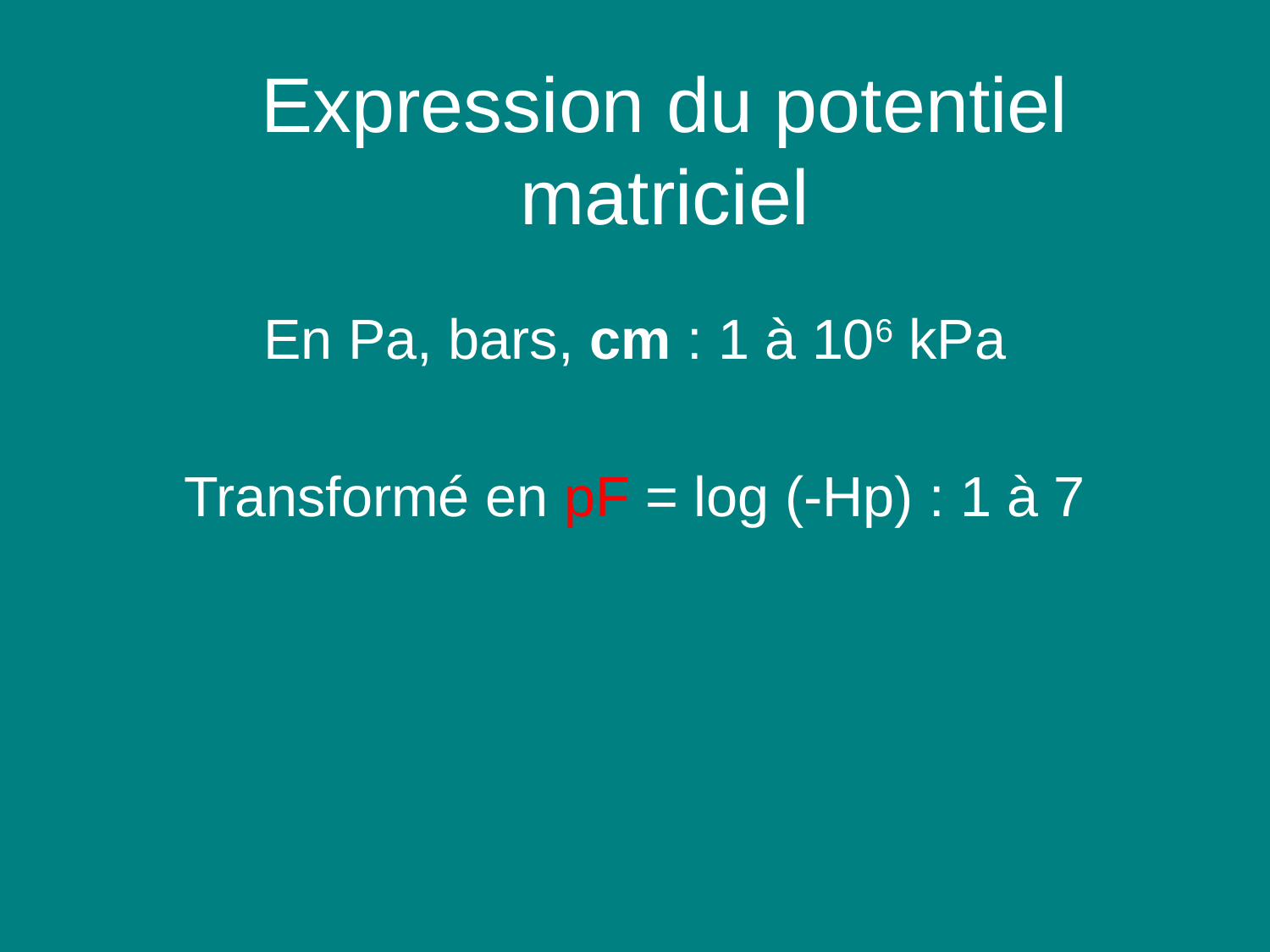

Expression du potentiel matriciel
En Pa, bars, cm : 1 à 106 kPa

Transformé en pF = log (-Hp) : 1 à 7